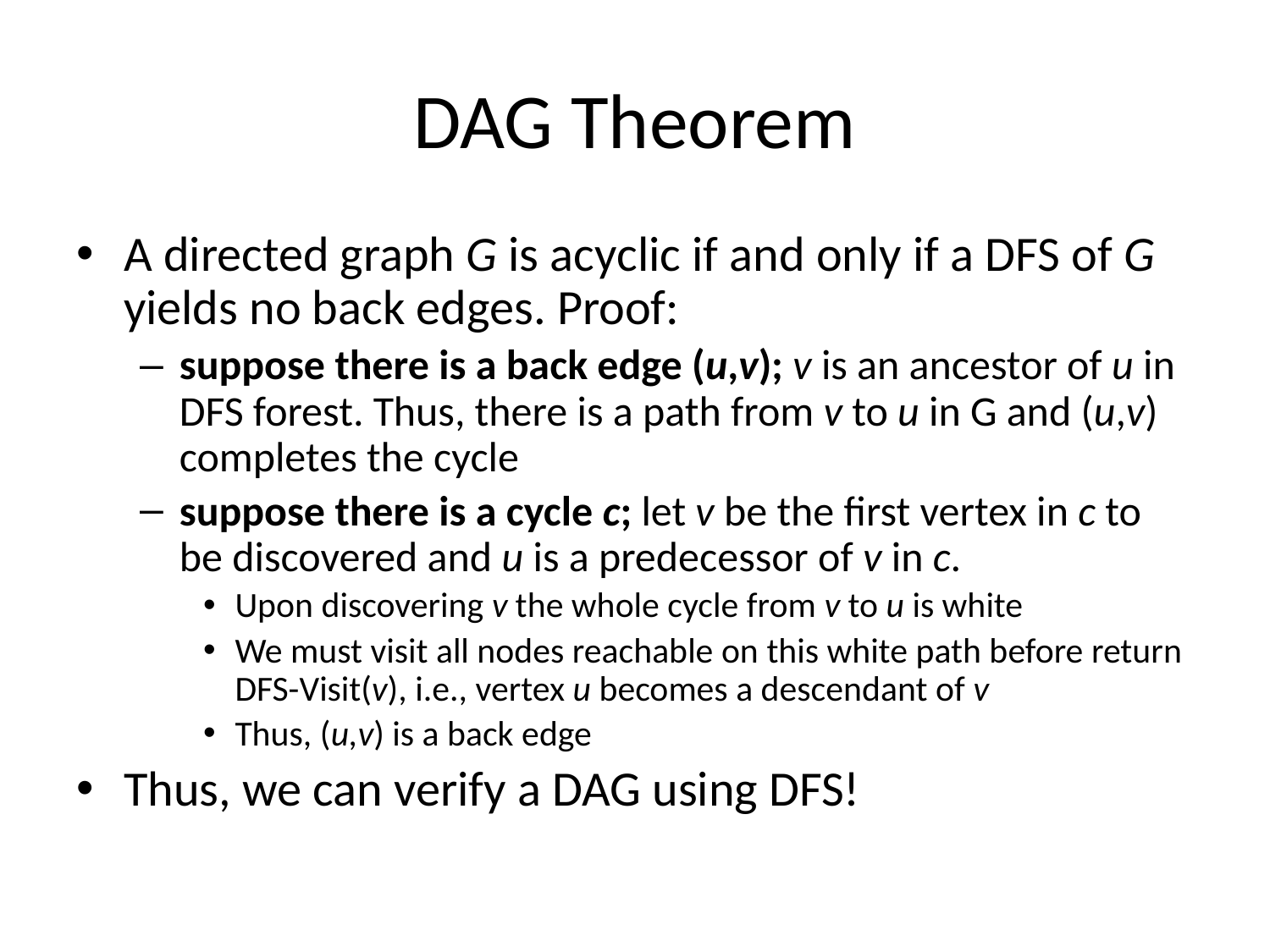

# DAG Theorem
A directed graph G is acyclic if and only if a DFS of G yields no back edges. Proof:
suppose there is a back edge (u,v); v is an ancestor of u in DFS forest. Thus, there is a path from v to u in G and (u,v) completes the cycle
suppose there is a cycle c; let v be the first vertex in c to be discovered and u is a predecessor of v in c.
Upon discovering v the whole cycle from v to u is white
We must visit all nodes reachable on this white path before return DFS-Visit(v), i.e., vertex u becomes a descendant of v
Thus, (u,v) is a back edge
Thus, we can verify a DAG using DFS!